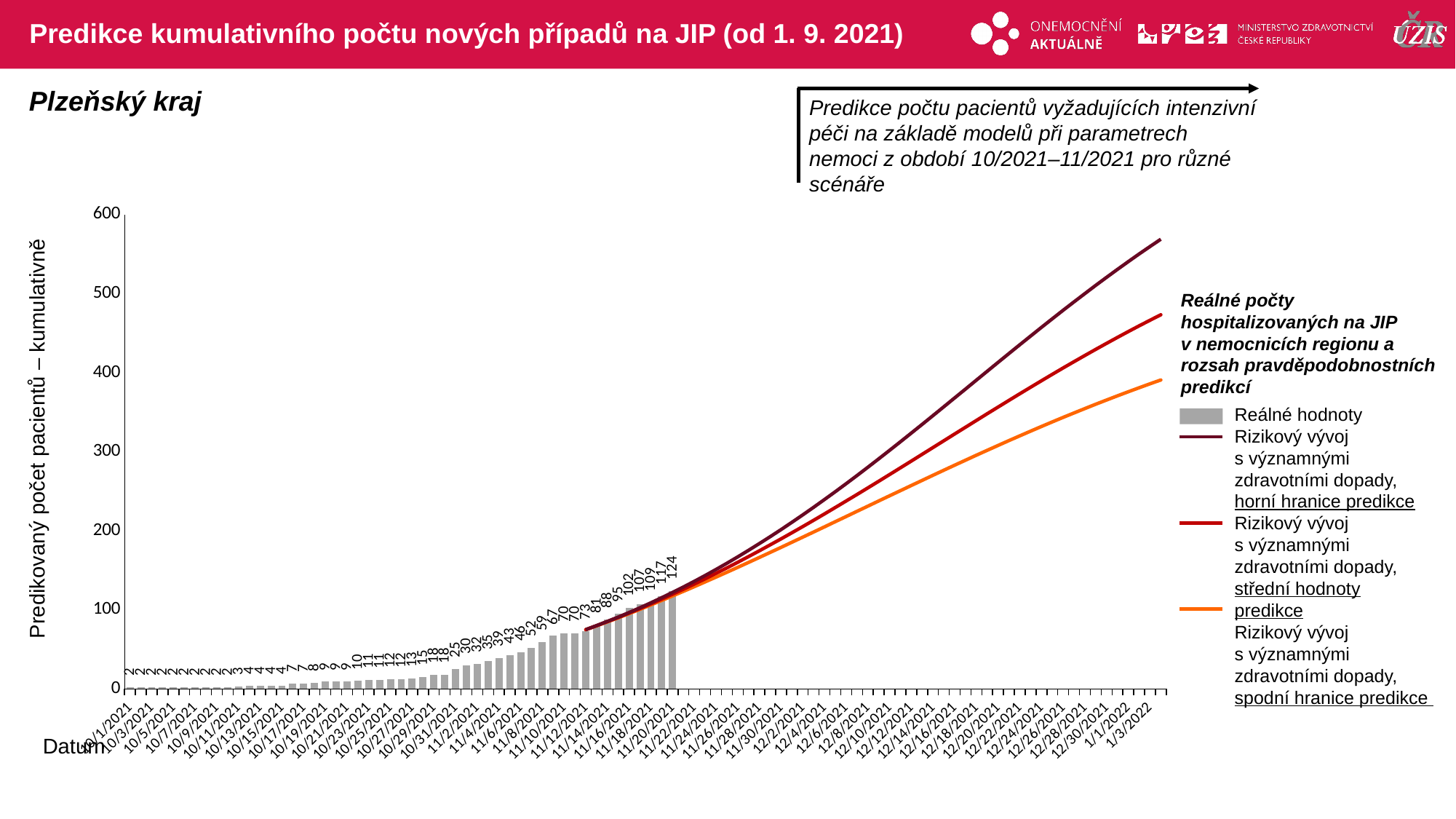

# Predikce kumulativního počtu nových případů na JIP (od 1. 9. 2021)
Plzeňský kraj
Predikce počtu pacientů vyžadujících intenzivní péči na základě modelů při parametrech nemoci z období 10/2021–11/2021 pro různé scénáře

### Chart

| Category |  |  |  |  |  |
|---|---|---|---|---|---|
| 44470 | 2.0 | None | None | None | None |
| 44471 | 2.0 | None | None | None | None |
| 44472 | 2.0 | None | None | None | None |
| 44473 | 2.0 | None | None | None | None |
| 44474 | 2.0 | None | None | None | None |
| 44475 | 2.0 | None | None | None | None |
| 44476 | 2.0 | None | None | None | None |
| 44477 | 2.0 | None | None | None | None |
| 44478 | 2.0 | None | None | None | None |
| 44479 | 2.0 | None | None | None | None |
| 44480 | 3.0 | None | None | None | None |
| 44481 | 4.0 | None | None | None | None |
| 44482 | 4.0 | None | None | None | None |
| 44483 | 4.0 | None | None | None | None |
| 44484 | 4.0 | None | None | None | None |
| 44485 | 7.0 | None | None | None | None |
| 44486 | 7.0 | None | None | None | None |
| 44487 | 8.0 | None | None | None | None |
| 44488 | 9.0 | None | None | None | None |
| 44489 | 9.0 | None | None | None | None |
| 44490 | 9.0 | None | None | None | None |
| 44491 | 10.0 | None | None | None | None |
| 44492 | 11.0 | None | None | None | None |
| 44493 | 11.0 | None | None | None | None |
| 44494 | 12.0 | None | None | None | None |
| 44495 | 12.0 | None | None | None | None |
| 44496 | 13.0 | None | None | None | None |
| 44497 | 15.0 | None | None | None | None |
| 44498 | 18.0 | None | None | None | None |
| 44499 | 18.0 | None | None | None | None |
| 44500 | 25.0 | None | None | None | None |
| 44501 | 30.0 | None | None | None | None |
| 44502 | 32.0 | None | None | None | None |
| 44503 | 35.0 | None | None | None | None |
| 44504 | 39.0 | None | None | None | None |
| 44505 | 43.0 | None | None | None | None |
| 44506 | 46.0 | None | None | None | None |
| 44507 | 52.0 | None | None | None | None |
| 44508 | 59.0 | None | None | None | None |
| 44509 | 67.0 | None | None | None | None |
| 44510 | 70.0 | None | None | None | None |
| 44511 | 70.0 | None | None | None | None |
| 44512 | 73.0 | None | 74.82050488258136 | 74.88898720189118 | 74.95785770021186 |
| 44513 | 81.0 | None | 79.76114338914115 | 79.92973839362384 | 80.09976958442364 |
| 44514 | 88.0 | None | 84.80559311692858 | 85.11111578504105 | 85.42026961003934 |
| 44515 | 95.0 | None | 89.92473243043224 | 90.40908786602954 | 90.90103554670867 |
| 44516 | 102.0 | None | 95.22319605343482 | 95.9331090439899 | 96.65708425113121 |
| 44517 | 107.0 | None | 100.64303841570205 | 101.63014865530033 | 102.64115953988585 |
| 44518 | 109.0 | None | 106.19869534145884 | 107.51901232079555 | 108.8774036027213 |
| 44519 | 117.0 | None | 111.84796777960432 | 113.5615575954132 | 115.33279760999298 |
| 44520 | 124.0 | None | 117.57674418258478 | 119.74732033453394 | 122.00167673959064 |
| 44521 | None | None | 123.3905554370046 | 126.08494737071248 | 128.89702701323222 |
| 44522 | None | None | 129.2787003002714 | 132.56650744289792 | 136.01496426809538 |
| 44523 | None | None | 135.27076185339143 | 139.2238988646733 | 143.39100933399476 |
| 44524 | None | None | 141.3400818568412 | 146.0327371114529 | 151.00436808768433 |
| 44525 | None | None | 147.47873966336329 | 152.98680268237254 | 158.85182447968305 |
| 44526 | None | None | 153.678020226802 | 160.078643314889 | 166.92846375788318 |
| 44527 | None | None | 159.93652332964456 | 167.307740934596 | 175.2358695844748 |
| 44528 | None | None | 166.24478188070407 | 174.66519921360387 | 183.76686389028265 |
| 44529 | None | None | 172.59249009494803 | 182.1409443902357 | 192.51265871740554 |
| 44530 | None | None | 178.9763512995441 | 189.73155859228333 | 201.47064718805873 |
| 44531 | None | None | 185.41139892928408 | 197.45160915918535 | 210.65572175185906 |
| 44532 | None | None | 191.8816271221615 | 205.28442058690635 | 220.0511674195768 |
| 44533 | None | None | 198.3796568979211 | 213.22153344405731 | 229.64789873949945 |
| 44534 | None | None | 204.9001833282262 | 221.2561855299397 | 239.43796060276765 |
| 44535 | None | None | 211.43791506984905 | 229.3813310630438 | 249.41262806798767 |
| 44536 | None | None | 217.98760632698153 | 237.58969515525422 | 259.5624751129204 |
| 44537 | None | None | 224.5439131070985 | 245.87358587810488 | 269.8771225171172 |
| 44538 | None | None | 231.10142819572005 | 254.22495220032397 | 280.3453174463484 |
| 44539 | None | None | 237.65469822836945 | 262.6354147861765 | 290.9549770494141 |
| 44540 | None | None | 244.19824542985268 | 271.0963056857955 | 301.6932491224852 |
| 44541 | None | None | 250.72657985269285 | 279.5986944645922 | 312.54655693306574 |
| 44542 | None | None | 257.23428159682567 | 288.1335168694628 | 323.5007893380854 |
| 44543 | None | None | 263.71602393413923 | 296.69162028750543 | 334.5413805773173 |
| 44544 | None | None | 270.166571751829 | 305.2637767562782 | 345.65335067038166 |
| 44545 | None | None | 276.58078028188413 | 313.8406989511128 | 356.82135444737736 |
| 44546 | None | None | 282.9536188170782 | 322.41309144763306 | 368.02978051873254 |
| 44547 | None | None | 289.2801779152338 | 330.971679605438 | 379.2628223629604 |
| 44548 | None | None | 295.5556903837626 | 339.50725813915625 | 390.5045778413764 |
| 44549 | None | None | 301.7755478439425 | 348.0107339133072 | 401.7391422926904 |
| 44550 | None | None | 307.935318999945 | 356.4731717265949 | 412.95070709404393 |
| 44551 | None | None | 314.0307595210875 | 364.88582813445237 | 424.1236422460616 |
| 44552 | None | None | 320.05781120426957 | 373.2401704595553 | 435.2425592197974 |
| 44553 | None | None | 326.01261134355974 | 381.5279096119103 | 446.29239175893235 |
| 44554 | None | None | 331.8914990970031 | 389.74102789234183 | 457.2584685572949 |
| 44555 | None | None | 337.69102143745675 | 397.87180563786245 | 468.1265829695264 |
| 44556 | None | None | 343.4079365825182 | 405.9128433532701 | 478.8830545763371 |
| 44557 | None | None | 349.0392206426006 | 413.85708747021386 | 489.5147934272843 |
| 44558 | None | None | 354.5820725141641 | 421.6978523755313 | 500.00935650789984 |
| 44559 | None | None | 360.0339135490226 | 429.4288340639646 | 510.35499018352294 |
| 44560 | None | None | 365.39238480969993 | 437.04411918424324 | 520.5406634277576 |
| 44561 | None | None | 370.6553481879135 | 444.53819807729707 | 530.5561032127978 |
| 44562 | None | None | 375.820884854016 | 451.9059727167553 | 540.3918197916706 |
| 44563 | None | None | 380.8872933481336 | 459.14276275518694 | 550.0391261907587 |
| 44564 | None | None | 385.8530864294142 | 466.24430844199674 | 559.4901502786386 |
| 44565 | None | None | 390.7169955419688 | 473.2067738555151 | 568.737844187228 |
Reálné počty hospitalizovaných na JIP v nemocnicích regionu a rozsah pravděpodobnostních predikcí
Reálné hodnoty
Rizikový vývoj s významnými zdravotními dopady, horní hranice predikce Rizikový vývoj s významnými zdravotními dopady, střední hodnoty predikce
Rizikový vývoj s významnými zdravotními dopady, spodní hranice predikce

Predikovaný počet pacientů – kumulativně
Datum